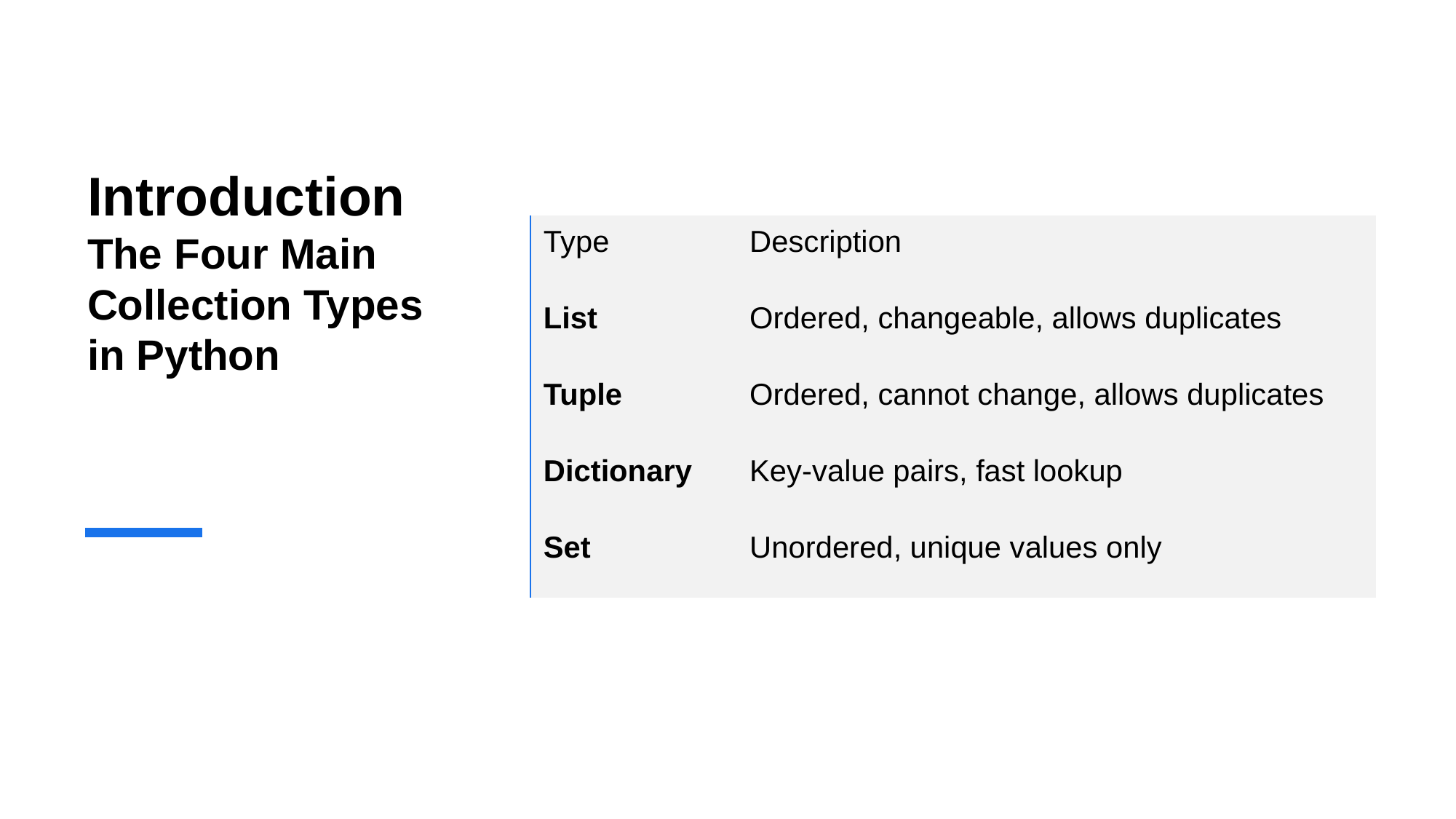

# Introduction The Four Main Collection Types in Python
| Type | Description |
| --- | --- |
| List | Ordered, changeable, allows duplicates |
| Tuple | Ordered, cannot change, allows duplicates |
| Dictionary | Key-value pairs, fast lookup |
| Set | Unordered, unique values only |